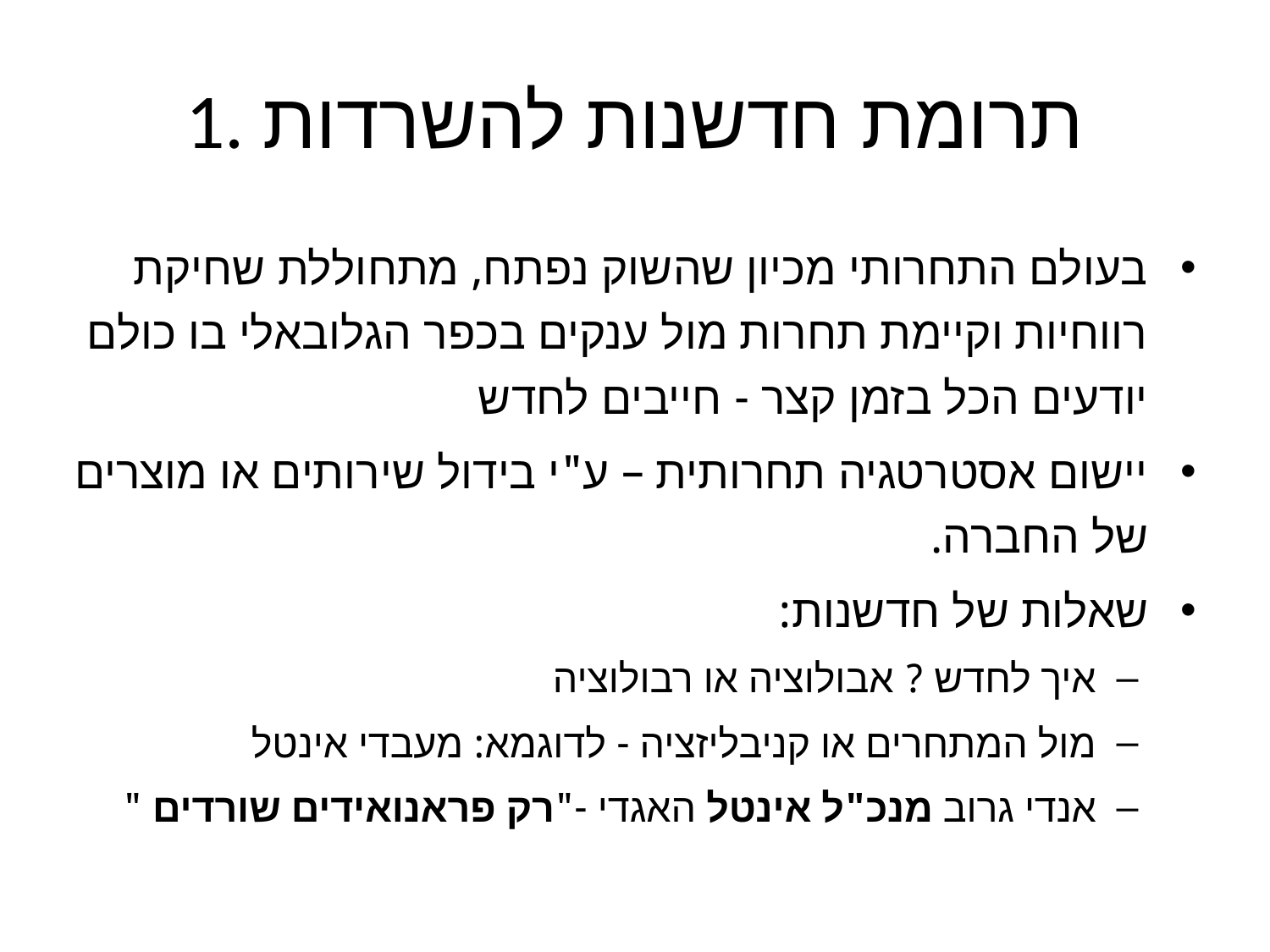

# 1. תרומת חדשנות להשרדות
בעולם התחרותי מכיון שהשוק נפתח, מתחוללת שחיקת רווחיות וקיימת תחרות מול ענקים בכפר הגלובאלי בו כולם יודעים הכל בזמן קצר - חייבים לחדש
יישום אסטרטגיה תחרותית – ע"י בידול שירותים או מוצרים של החברה.
שאלות של חדשנות:
איך לחדש ? אבולוציה או רבולוציה
מול המתחרים או קניבליזציה - לדוגמא: מעבדי אינטל
אנדי גרוב מנכ"ל אינטל האגדי -"רק פראנואידים שורדים "